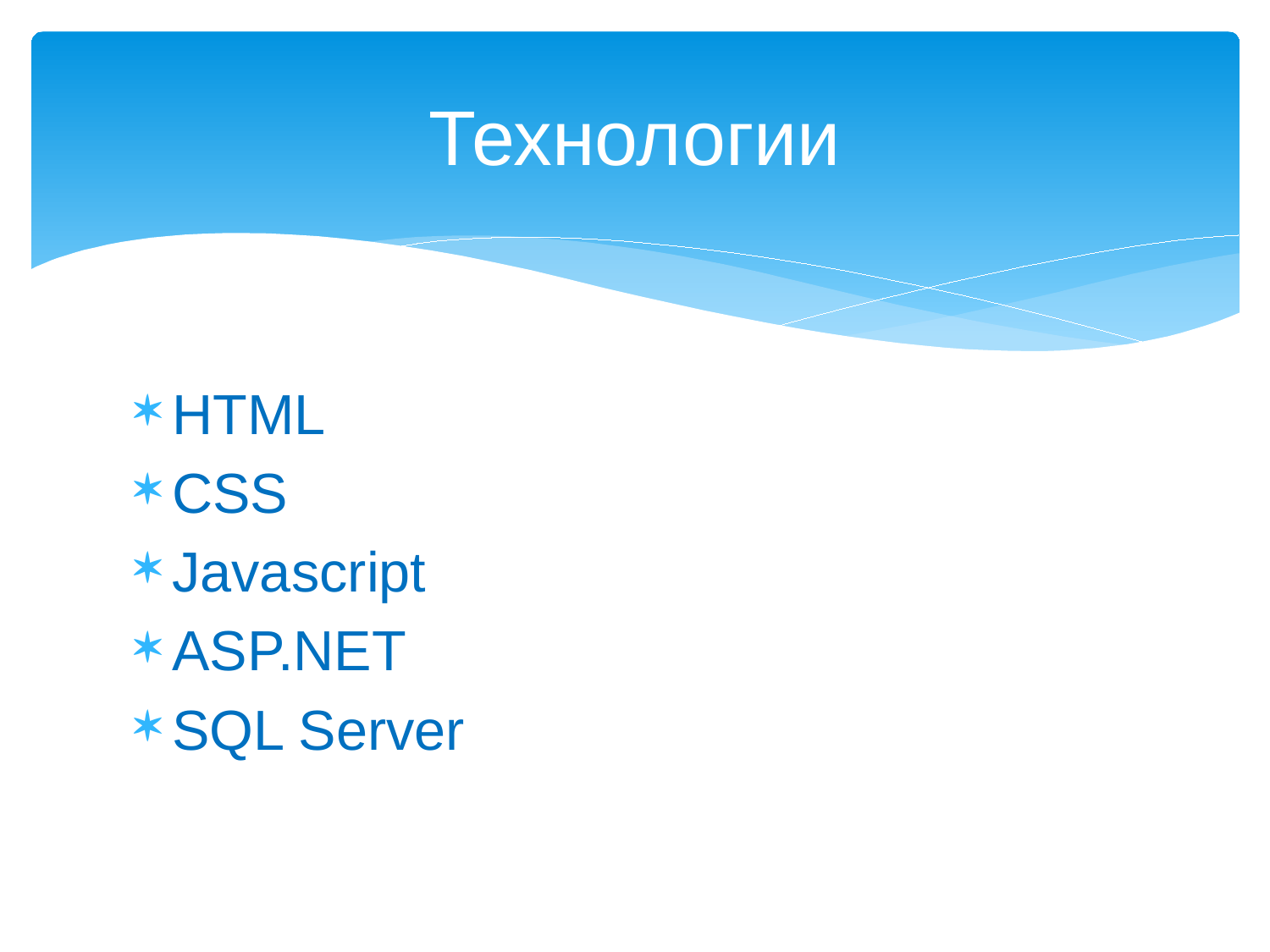

# Технологии
HTML
CSS
Javascript
ASP.NET
SQL Server